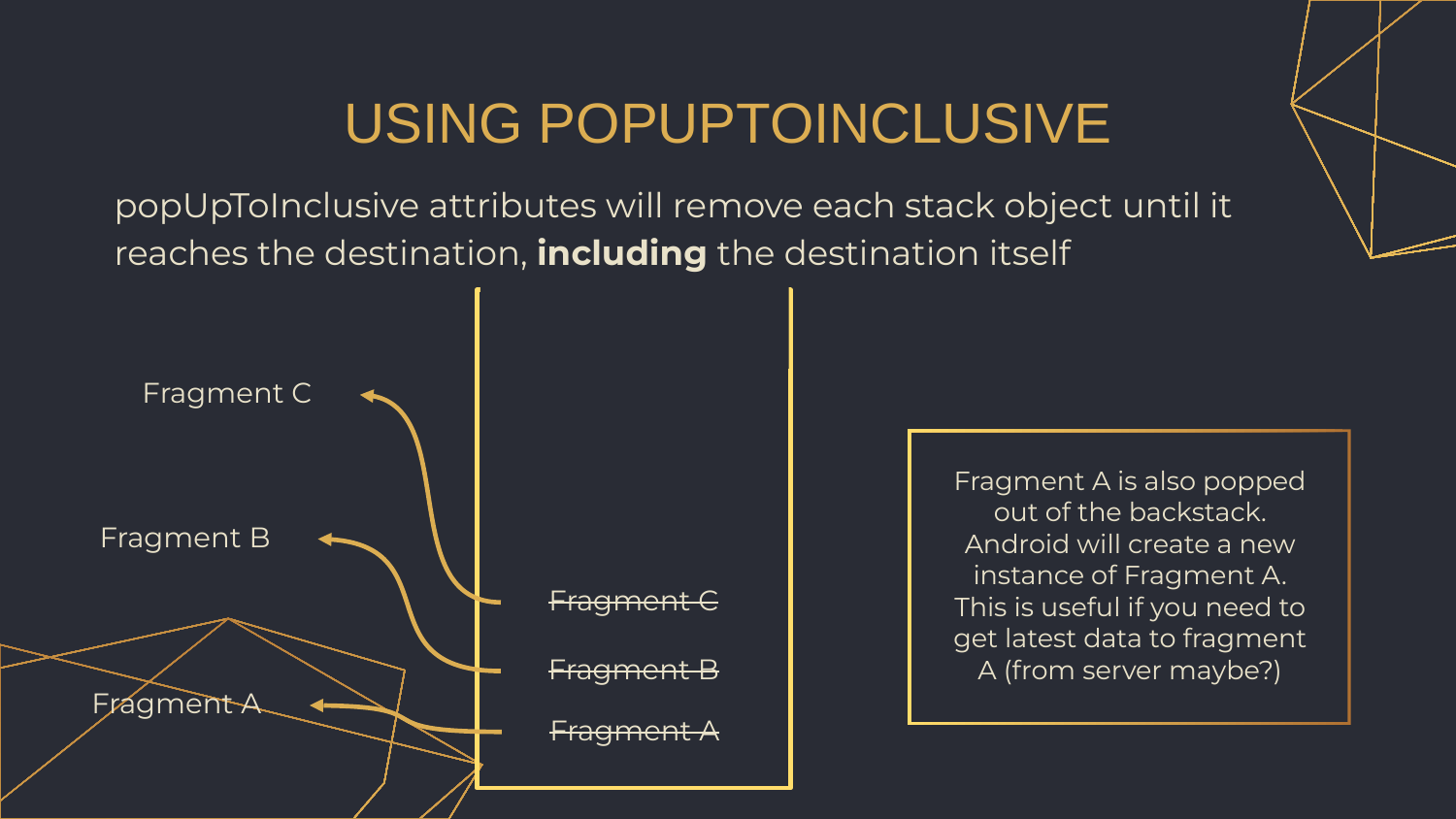

# USING POPUPTOINCLUSIVE
popUpToInclusive attributes will remove each stack object until it reaches the destination, including the destination itself

Fragment C
Fragment A is also popped out of the backstack. Android will create a new instance of Fragment A. This is useful if you need to get latest data to fragment A (from server maybe?)
Fragment B
Fragment C
Fragment B
Fragment A
Fragment A